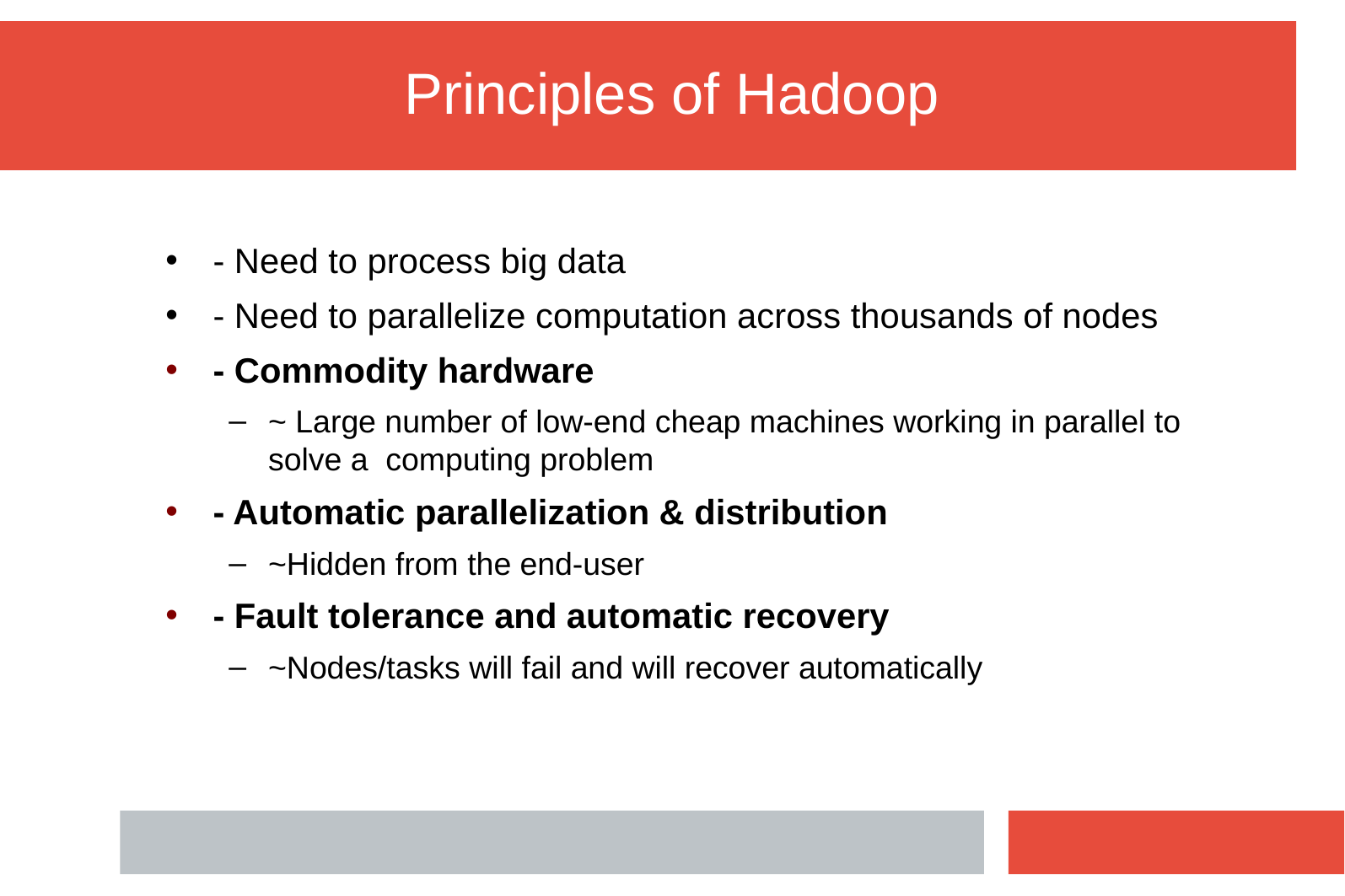

Principles of Hadoop
- Need to process big data
- Need to parallelize computation across thousands of nodes
- Commodity hardware
~ Large number of low-end cheap machines working in parallel to solve a  computing problem
- Automatic parallelization & distribution
~Hidden from the end-user
- Fault tolerance and automatic recovery
~Nodes/tasks will fail and will recover automatically